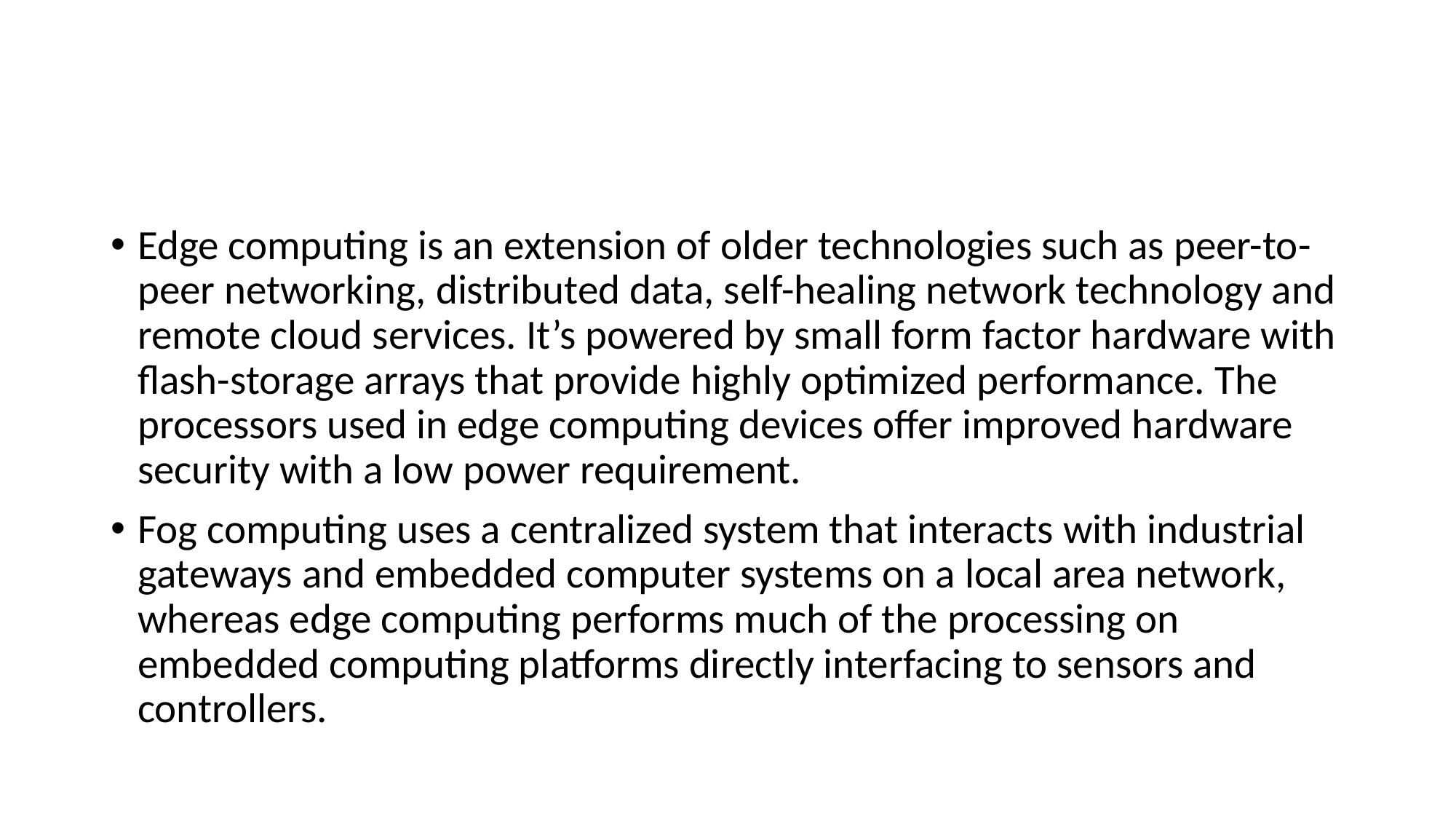

#
Edge computing is an extension of older technologies such as peer-to-peer networking, distributed data, self-healing network technology and remote cloud services. It’s powered by small form factor hardware with flash-storage arrays that provide highly optimized performance. The processors used in edge computing devices offer improved hardware security with a low power requirement.
Fog computing uses a centralized system that interacts with industrial gateways and embedded computer systems on a local area network, whereas edge computing performs much of the processing on embedded computing platforms directly interfacing to sensors and controllers.